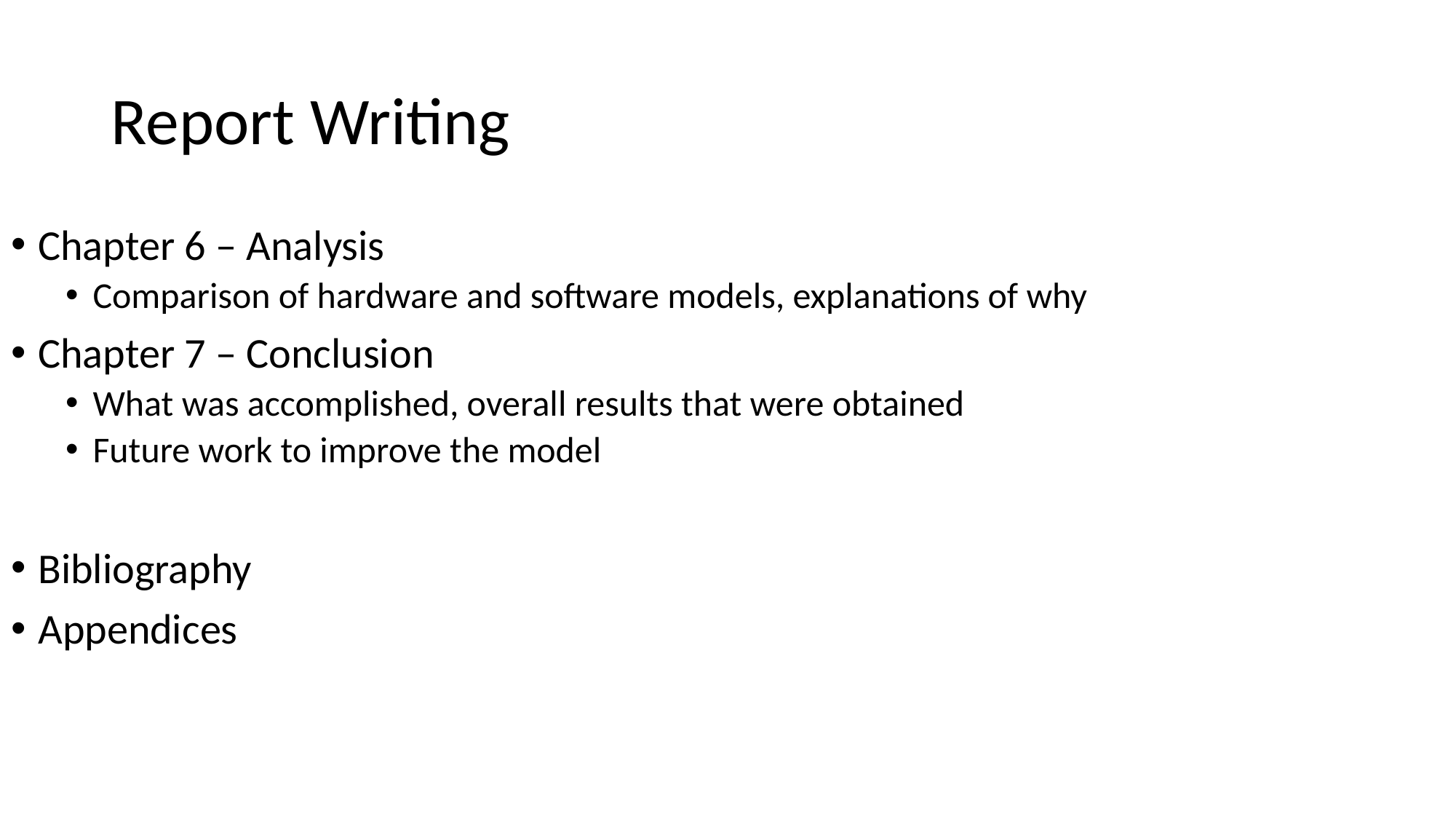

# Report Writing
Chapter 6 – Analysis
Comparison of hardware and software models, explanations of why
Chapter 7 – Conclusion
What was accomplished, overall results that were obtained
Future work to improve the model

Bibliography
Appendices